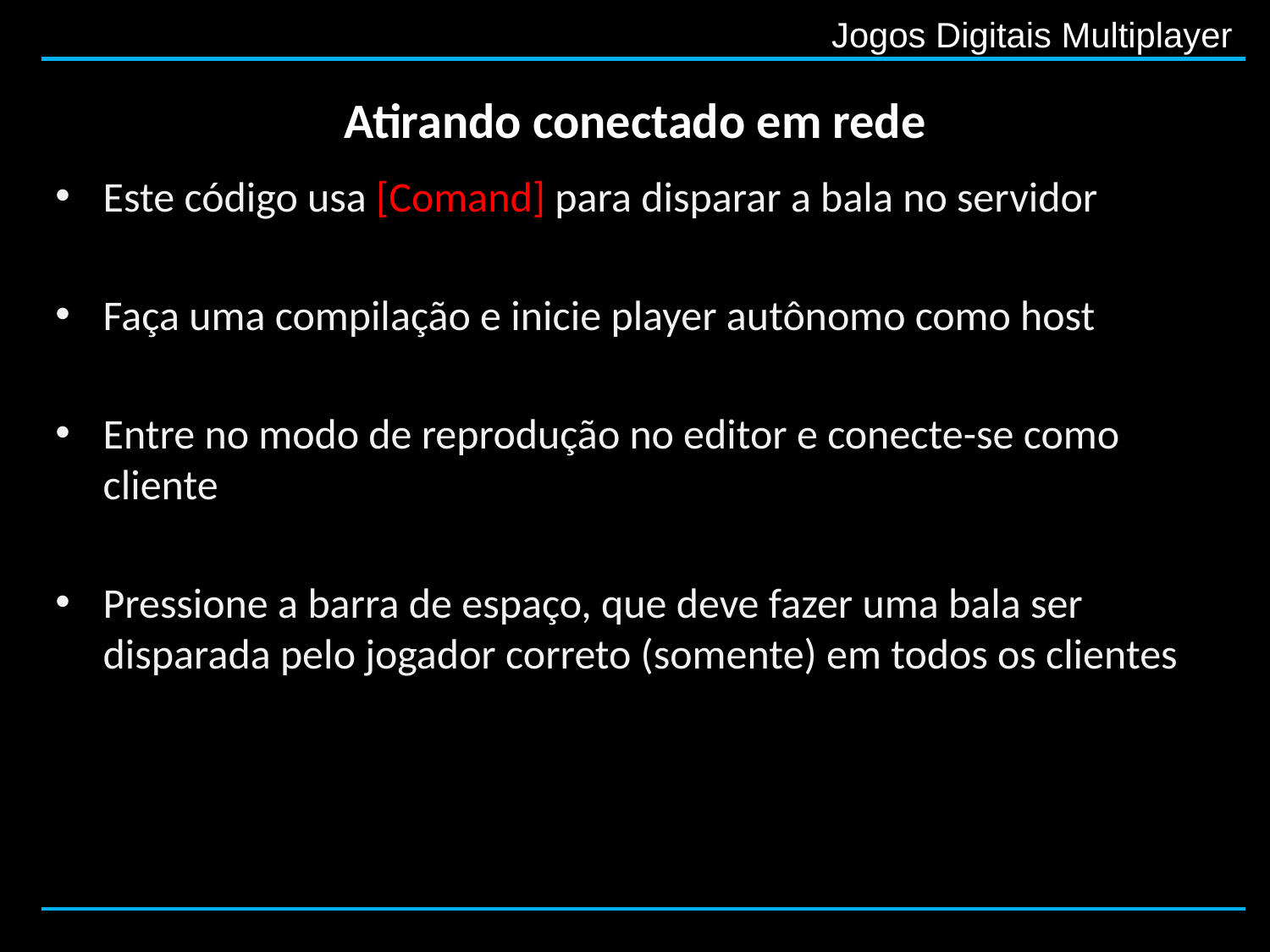

# Atirando conectado em rede
Este código usa [Comand] para disparar a bala no servidor

Faça uma compilação e inicie player autônomo como host

Entre no modo de reprodução no editor e conecte-se como cliente

Pressione a barra de espaço, que deve fazer uma bala ser disparada pelo jogador correto (somente) em todos os clientes